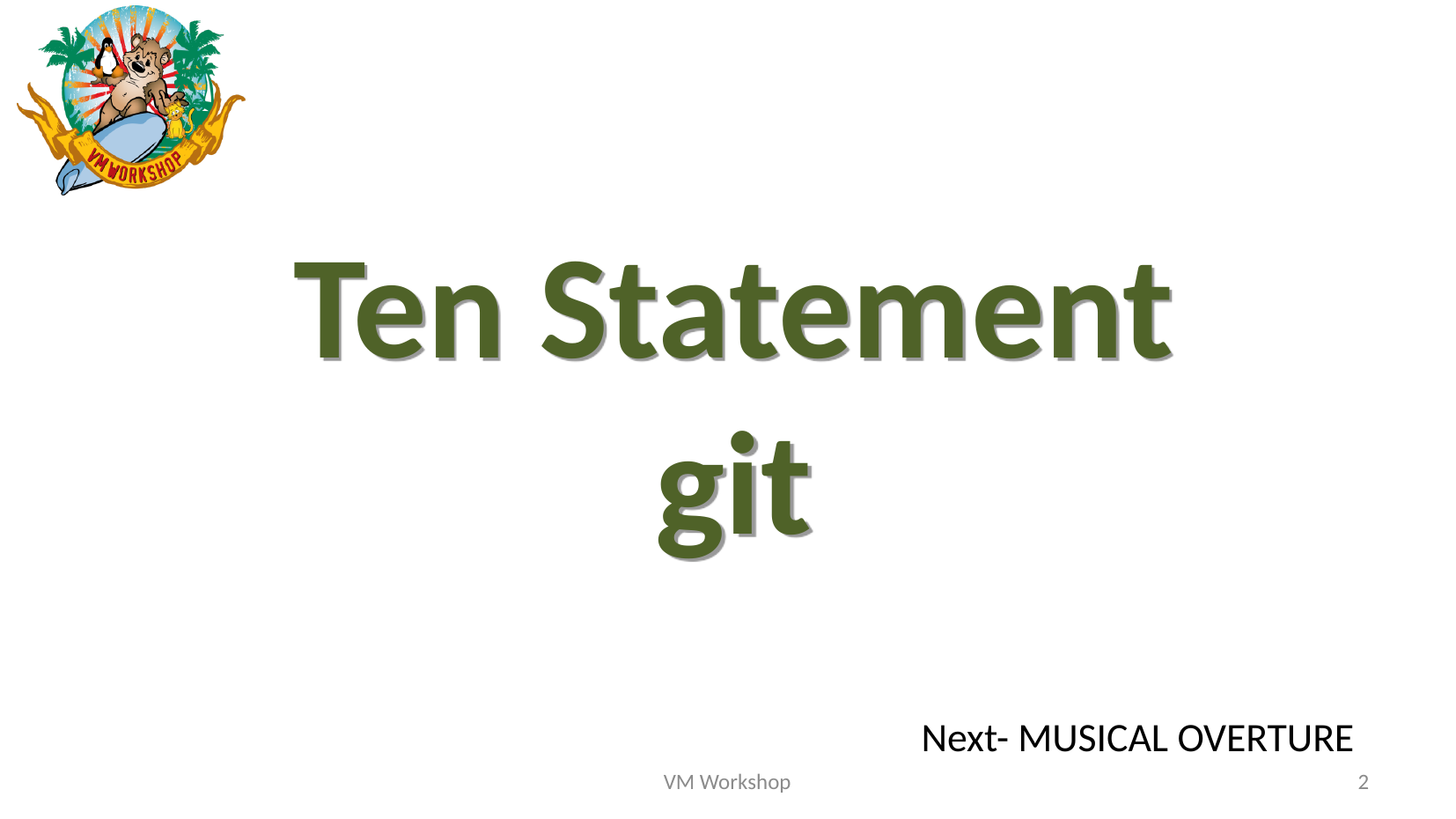

Ten Statement
git
Next- MUSICAL OVERTURE
VM Workshop
2